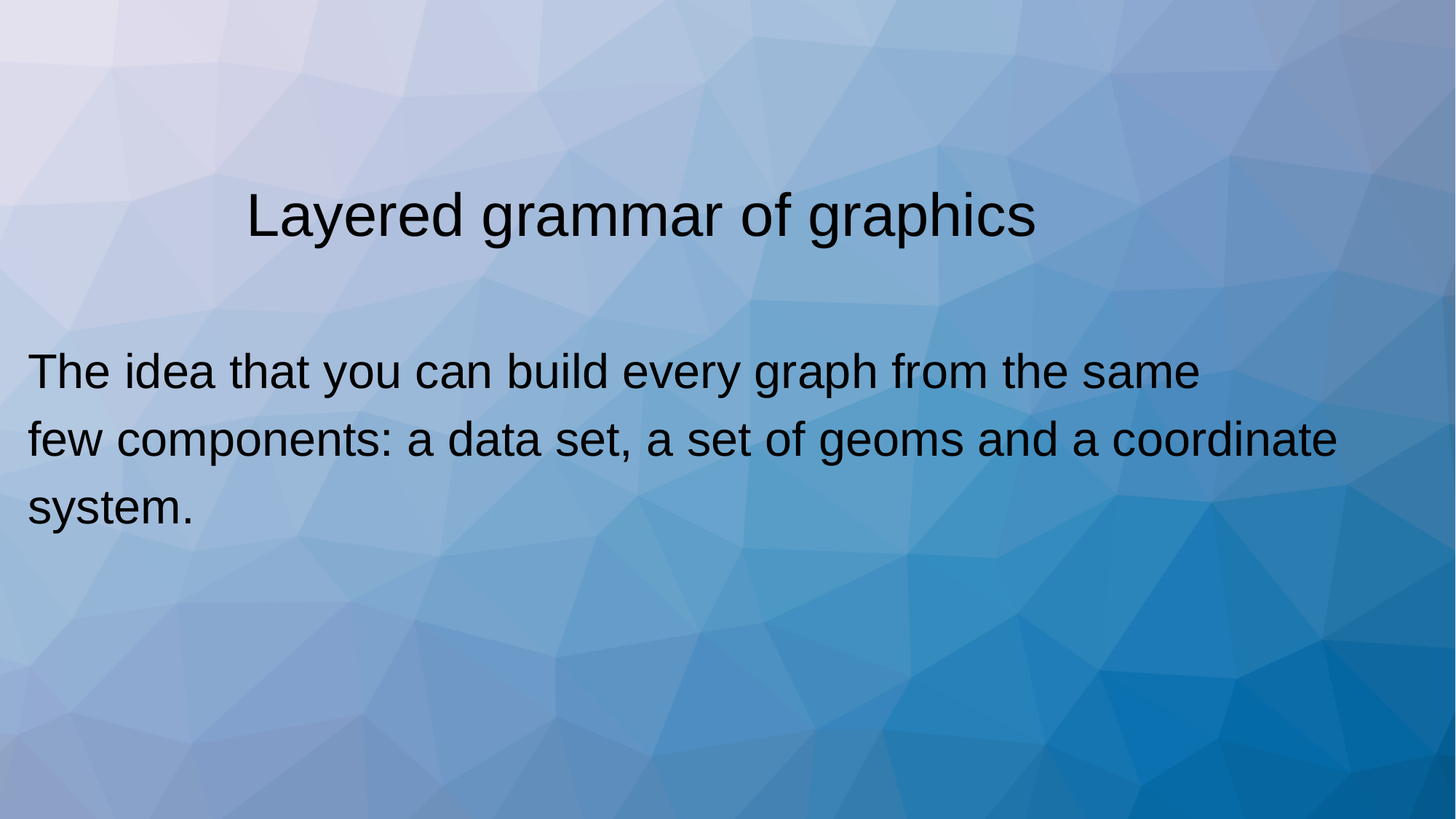

Layered grammar of graphics

The idea that you can build every graph from the same
few components: a data set, a set of geoms and a coordinate
system.